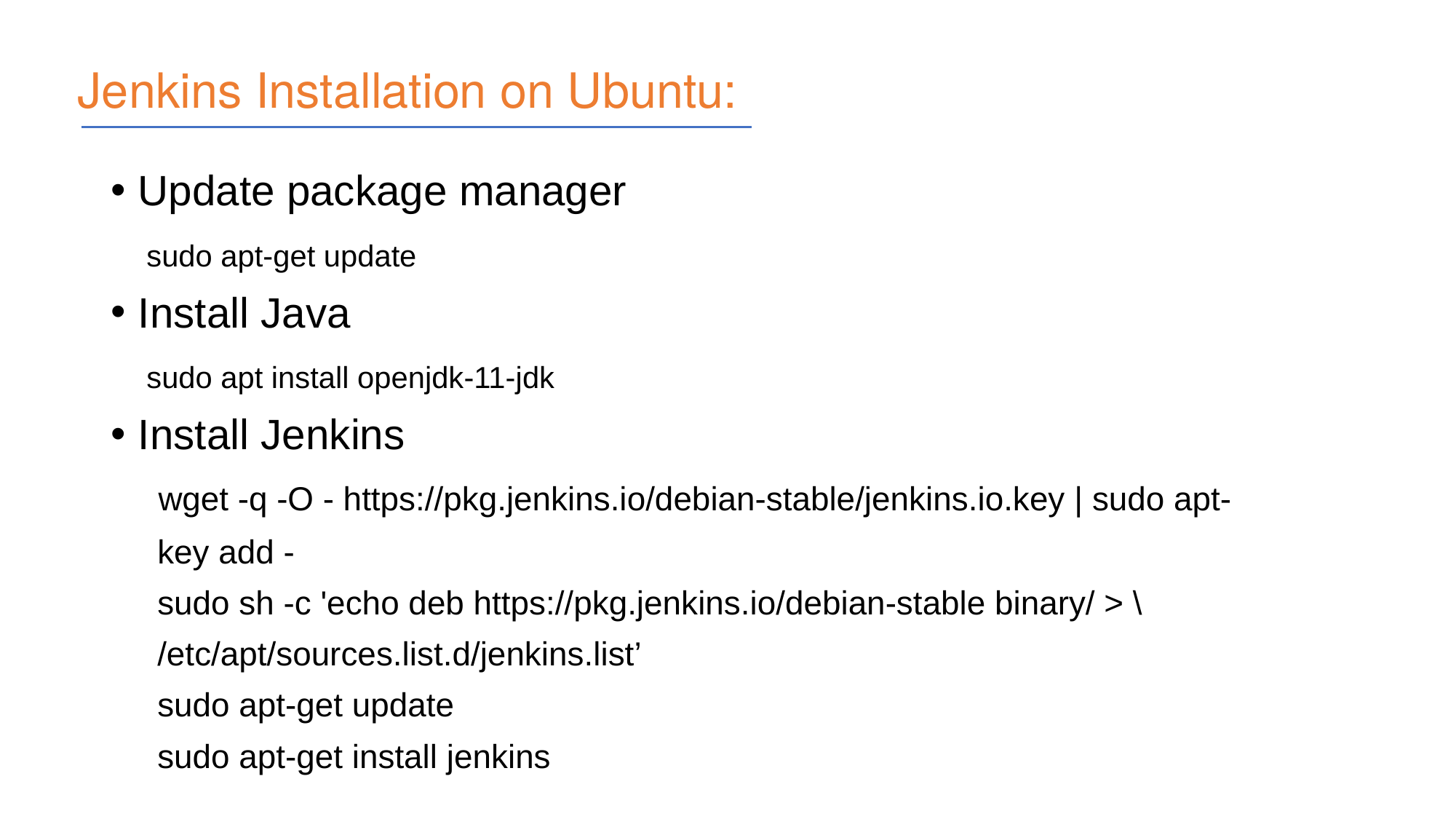

# Jenkins Installation on Ubuntu:
Update package manager
   sudo apt-get update
Install Java
   sudo apt install openjdk-11-jdk
Install Jenkins
    wget -q -O - https://pkg.jenkins.io/debian-stable/jenkins.io.key | sudo apt-
     key add -
     sudo sh -c 'echo deb https://pkg.jenkins.io/debian-stable binary/ > \
     /etc/apt/sources.list.d/jenkins.list’
     sudo apt-get update
     sudo apt-get install jenkins